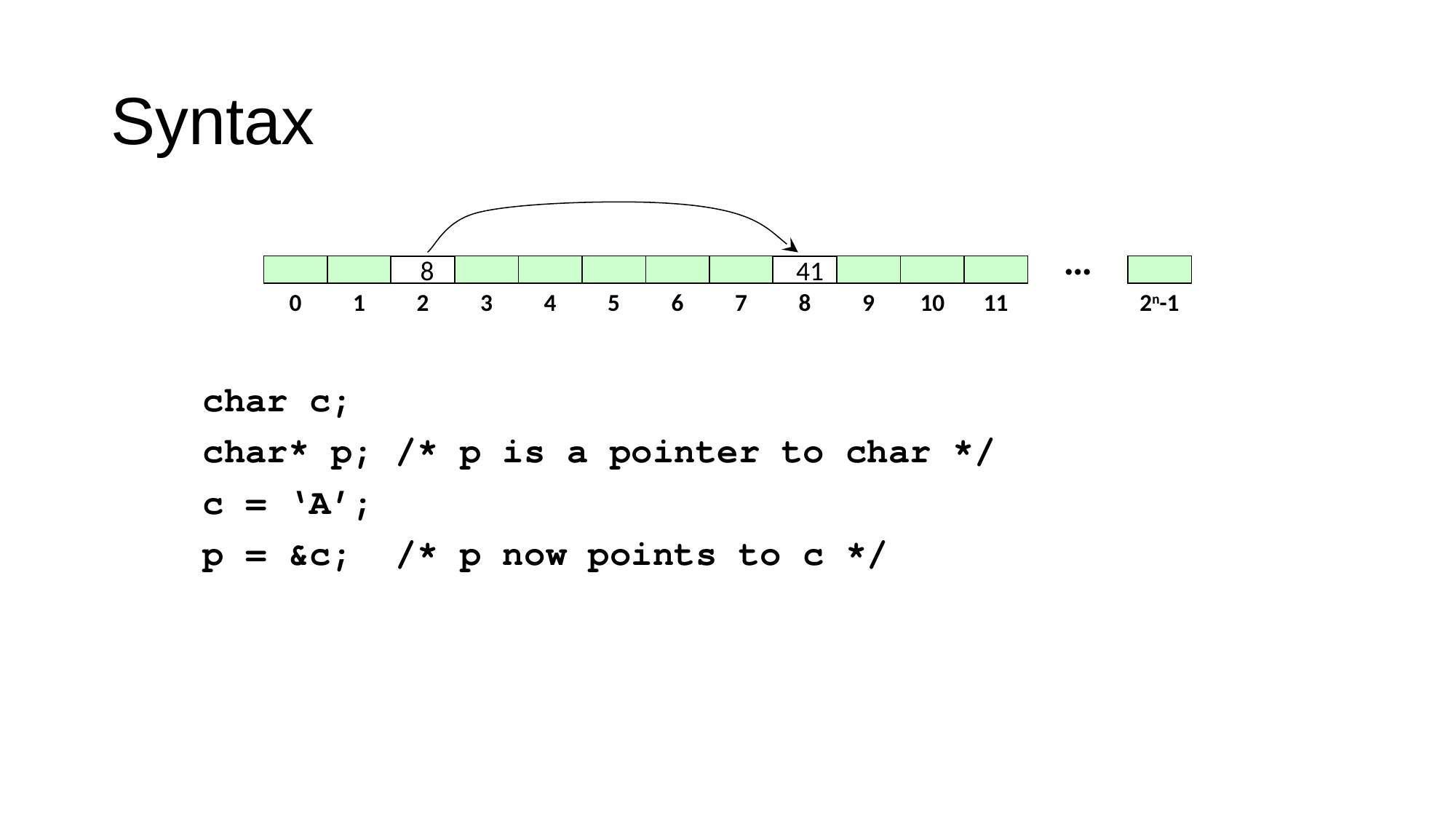

# Syntax

		char c;
		char* p; /* p is a pointer to char */
		c = ‘A’;
		p = &c;  /* p now points to c */

0

1
   8
2

3

4

5

6

7
  41
8

9

10

11
∙∙∙

2n-1